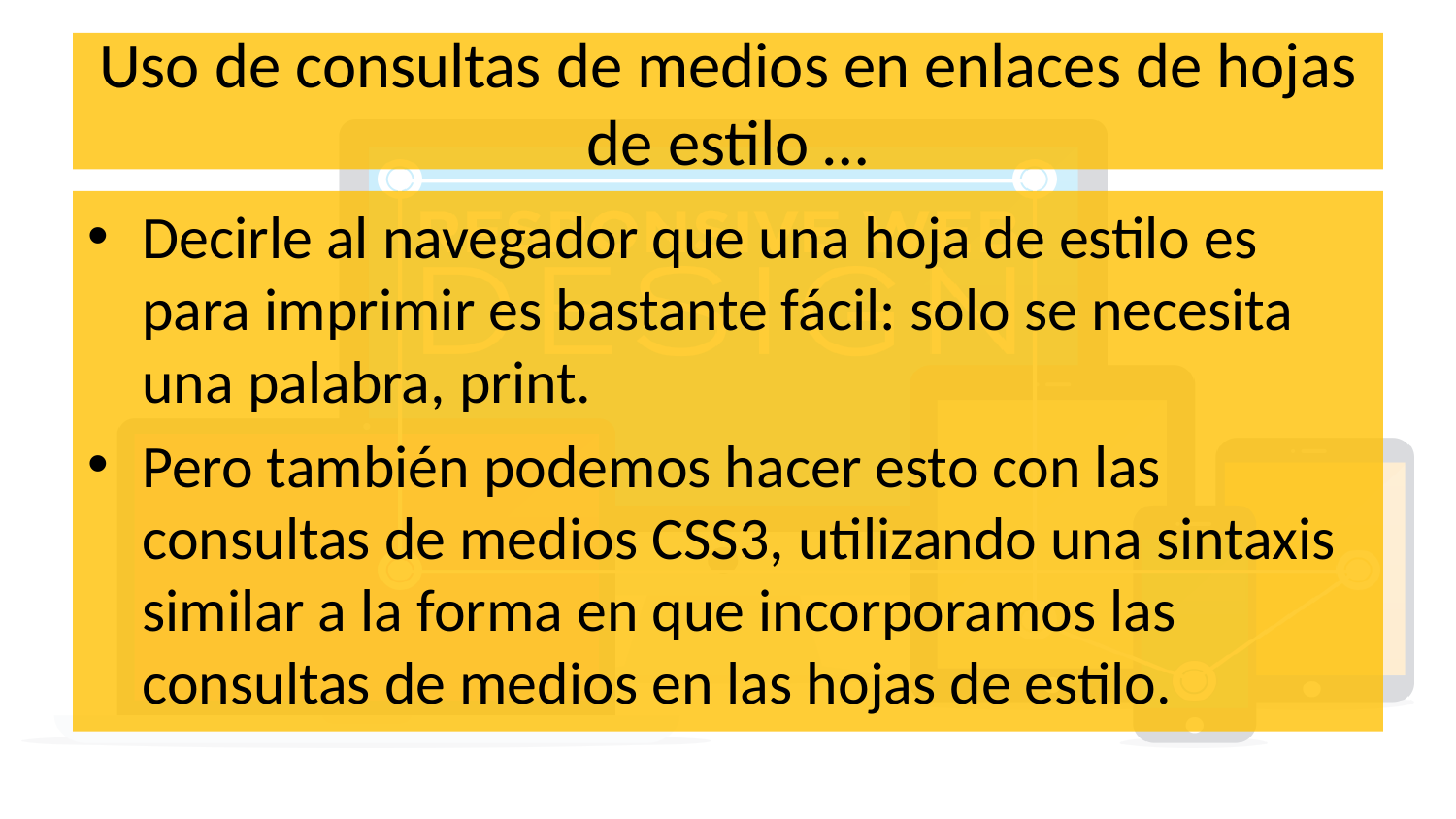

# Uso de consultas de medios en enlaces de hojas de estilo …
Decirle al navegador que una hoja de estilo es para imprimir es bastante fácil: solo se necesita una palabra, print.
Pero también podemos hacer esto con las consultas de medios CSS3, utilizando una sintaxis similar a la forma en que incorporamos las consultas de medios en las hojas de estilo.